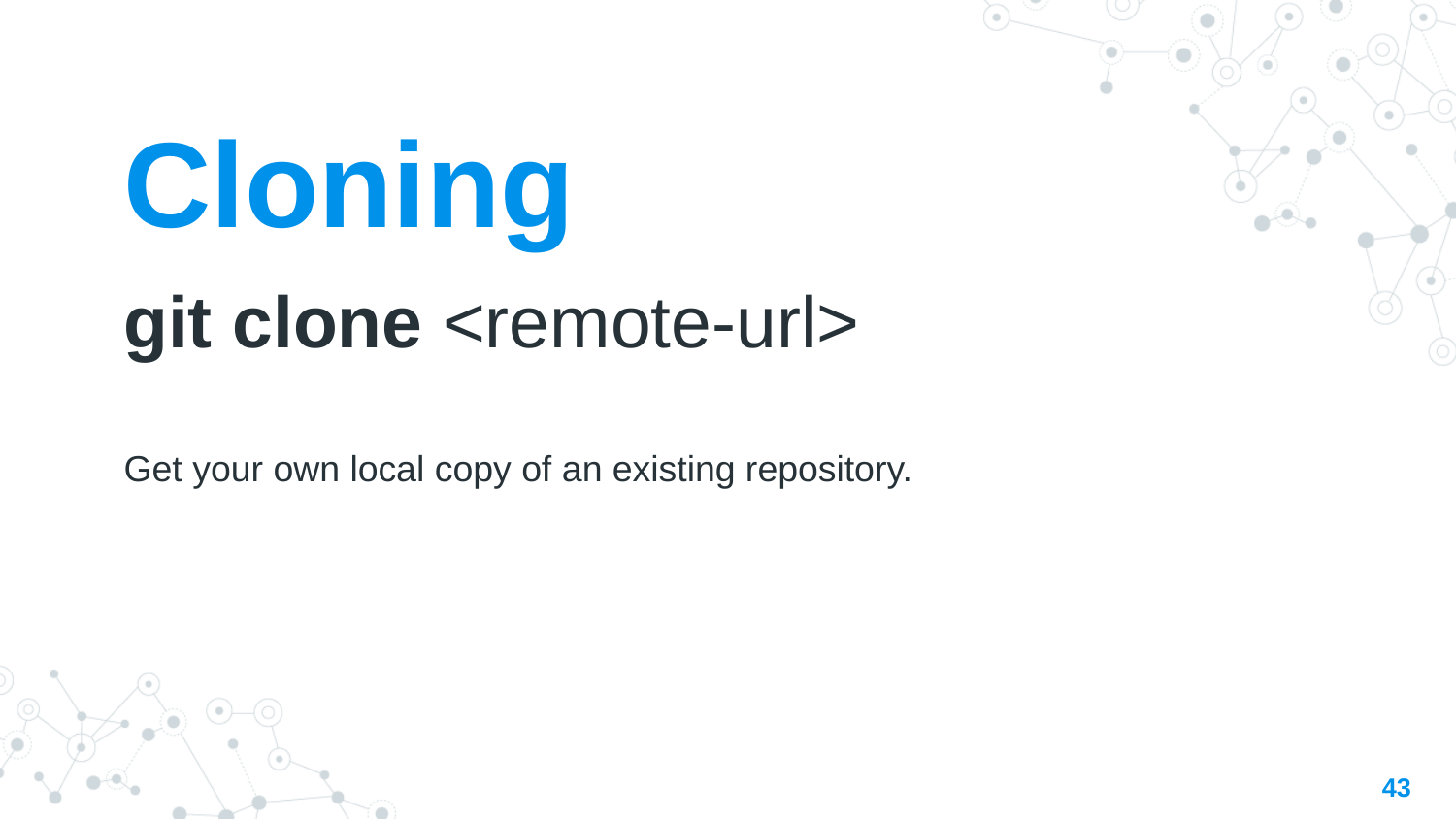

Cloning
git clone <remote-url>
Get your own local copy of an existing repository.
43